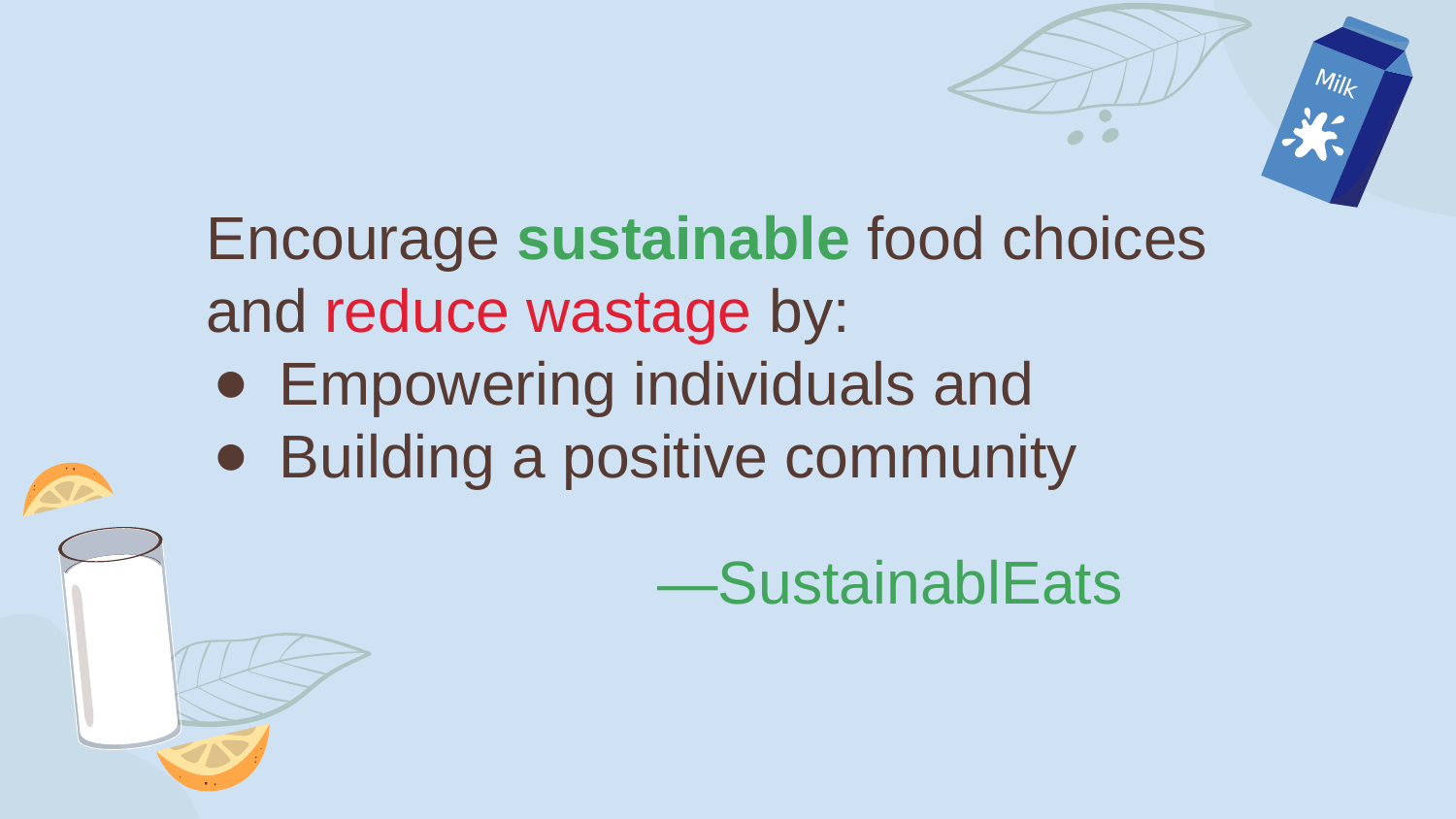

Encourage sustainable food choices and reduce wastage by:
Empowering individuals and
Building a positive community

# —SustainablEats